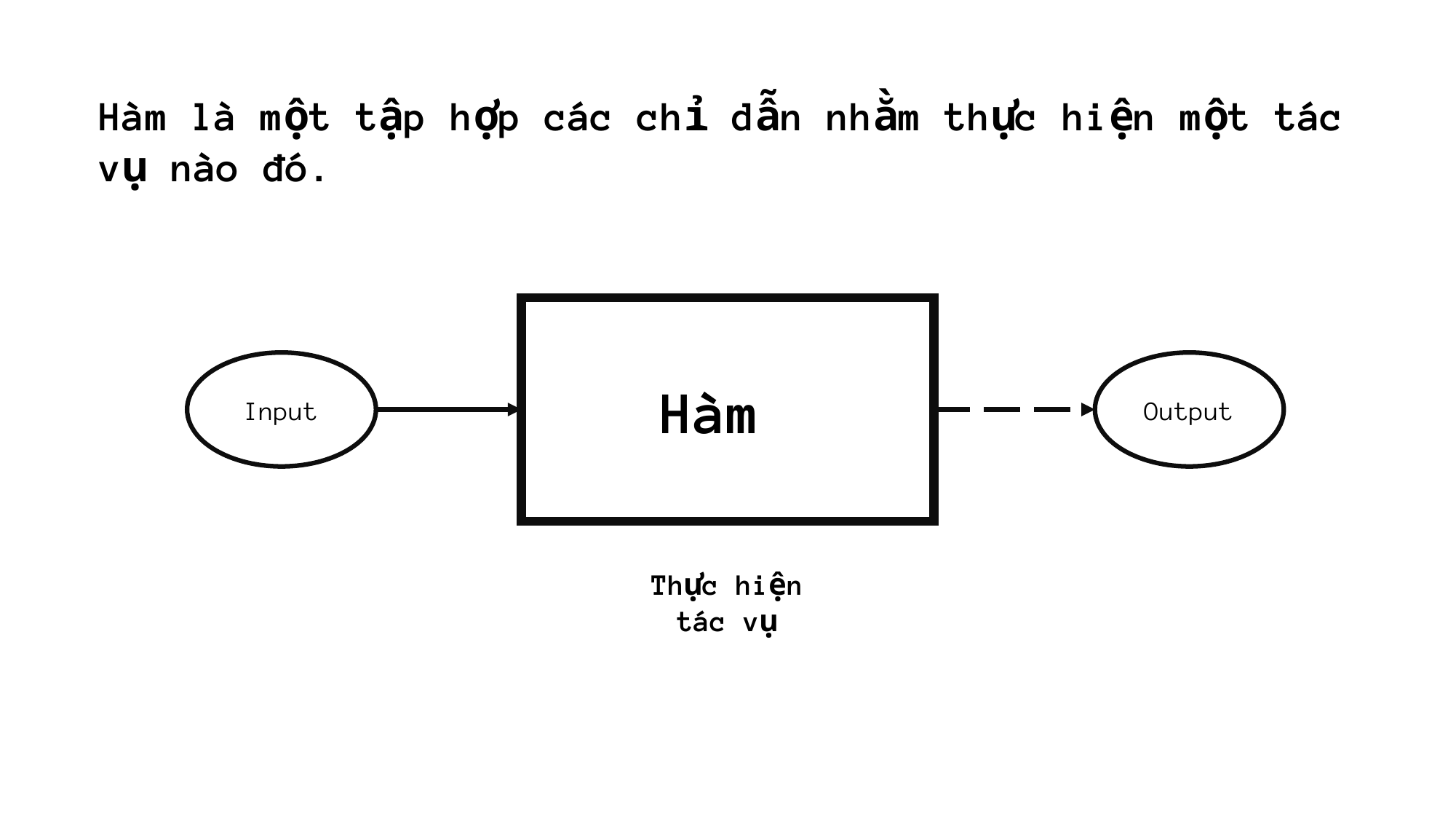

Hàm là một tập hợp các chỉ dẫn nhằm thực hiện một tác vụ nào đó.
Hàm
Output
Input
Thực hiện tác vụ